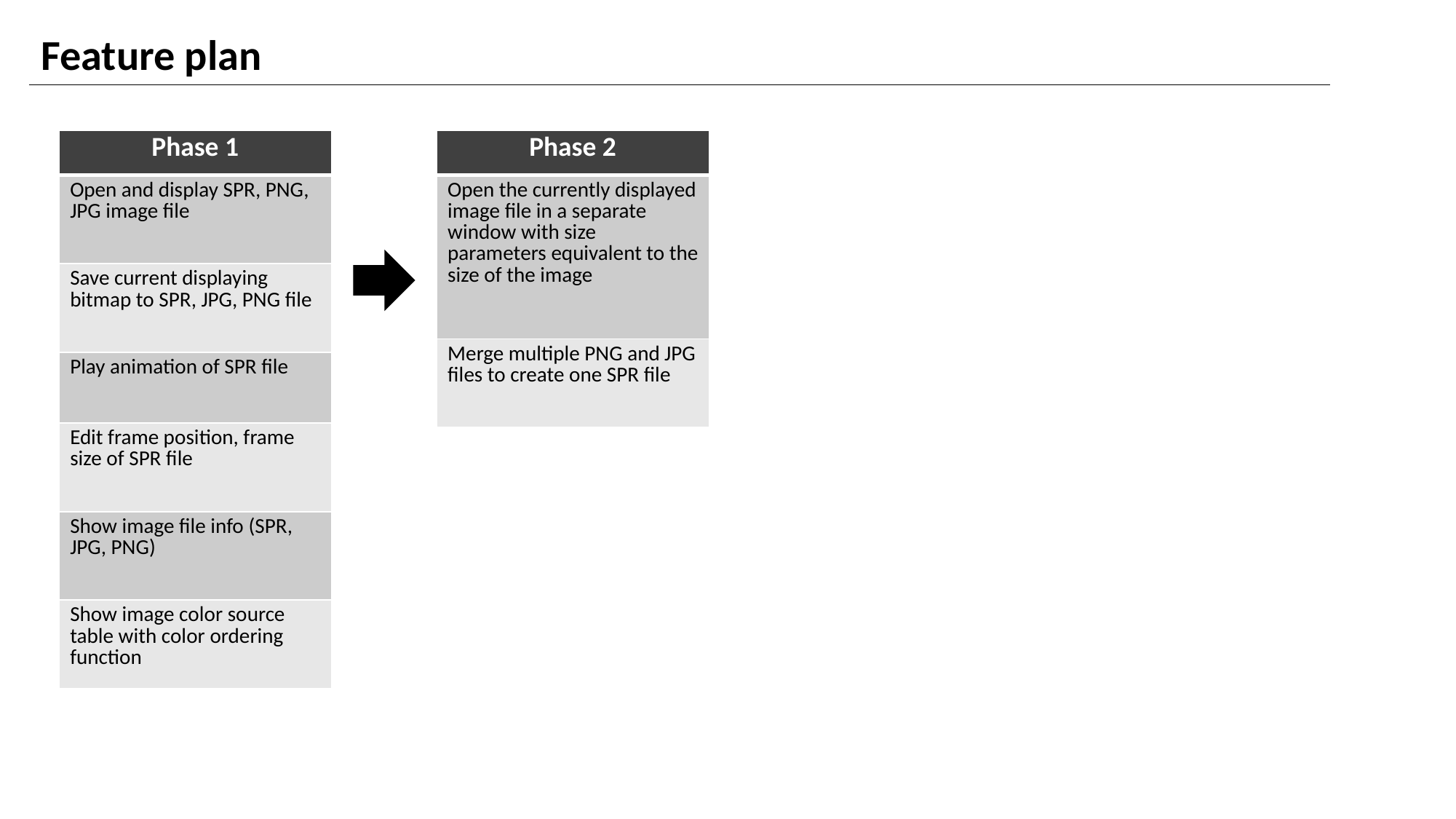

Feature plan
| Phase 1 |
| --- |
| Open and display SPR, PNG, JPG image file |
| Save current displaying bitmap to SPR, JPG, PNG file |
| Play animation of SPR file |
| Edit frame position, frame size of SPR file |
| Show image file info (SPR, JPG, PNG) |
| Show image color source table with color ordering function |
| Phase 2 |
| --- |
| Open the currently displayed image file in a separate window with size parameters equivalent to the size of the image |
| Merge multiple PNG and JPG files to create one SPR file |